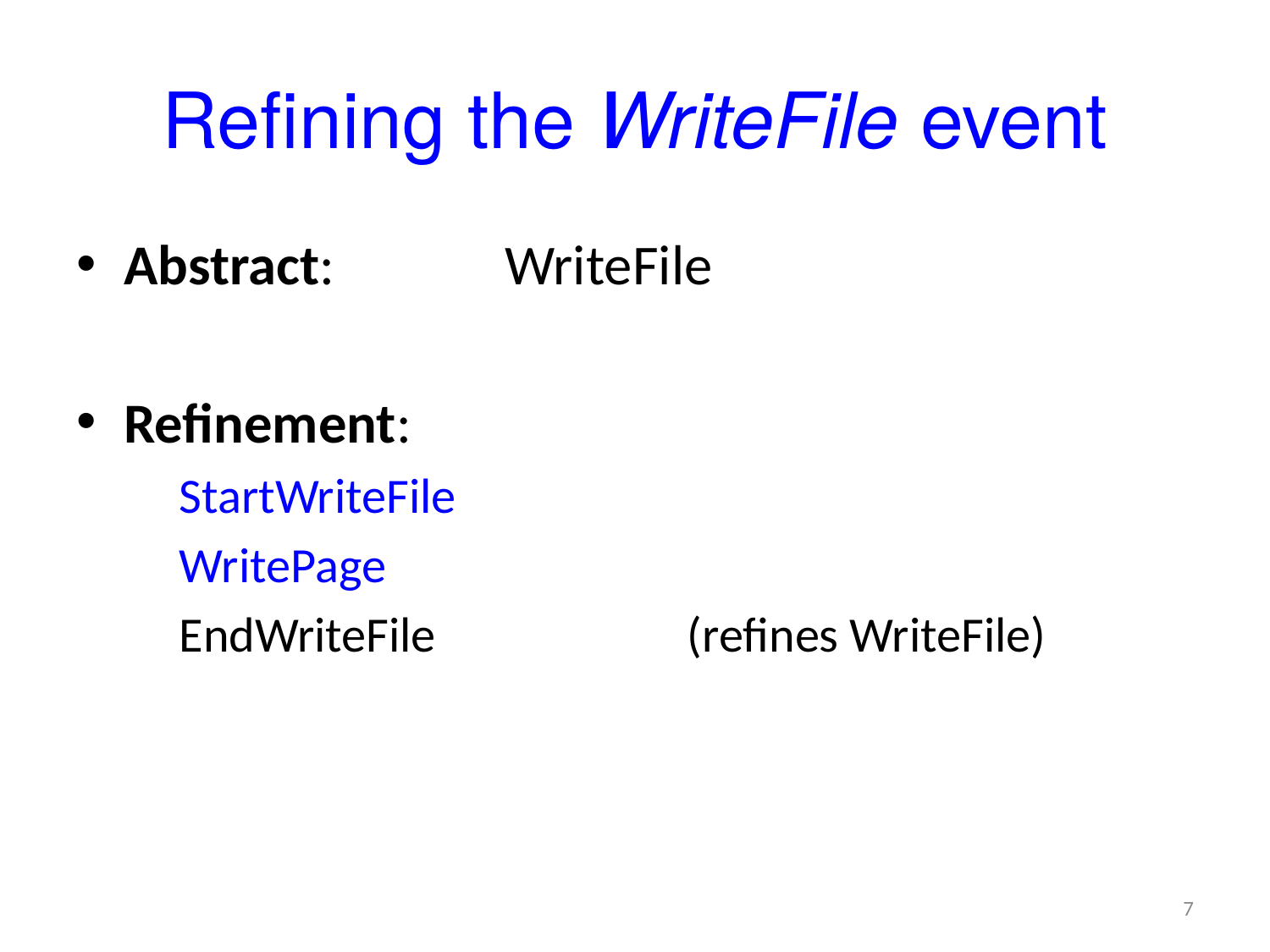

# Refining the WriteFile event
Abstract:		WriteFile

Refinement:
	StartWriteFile
	WritePage
	EndWriteFile		(refines WriteFile)
7